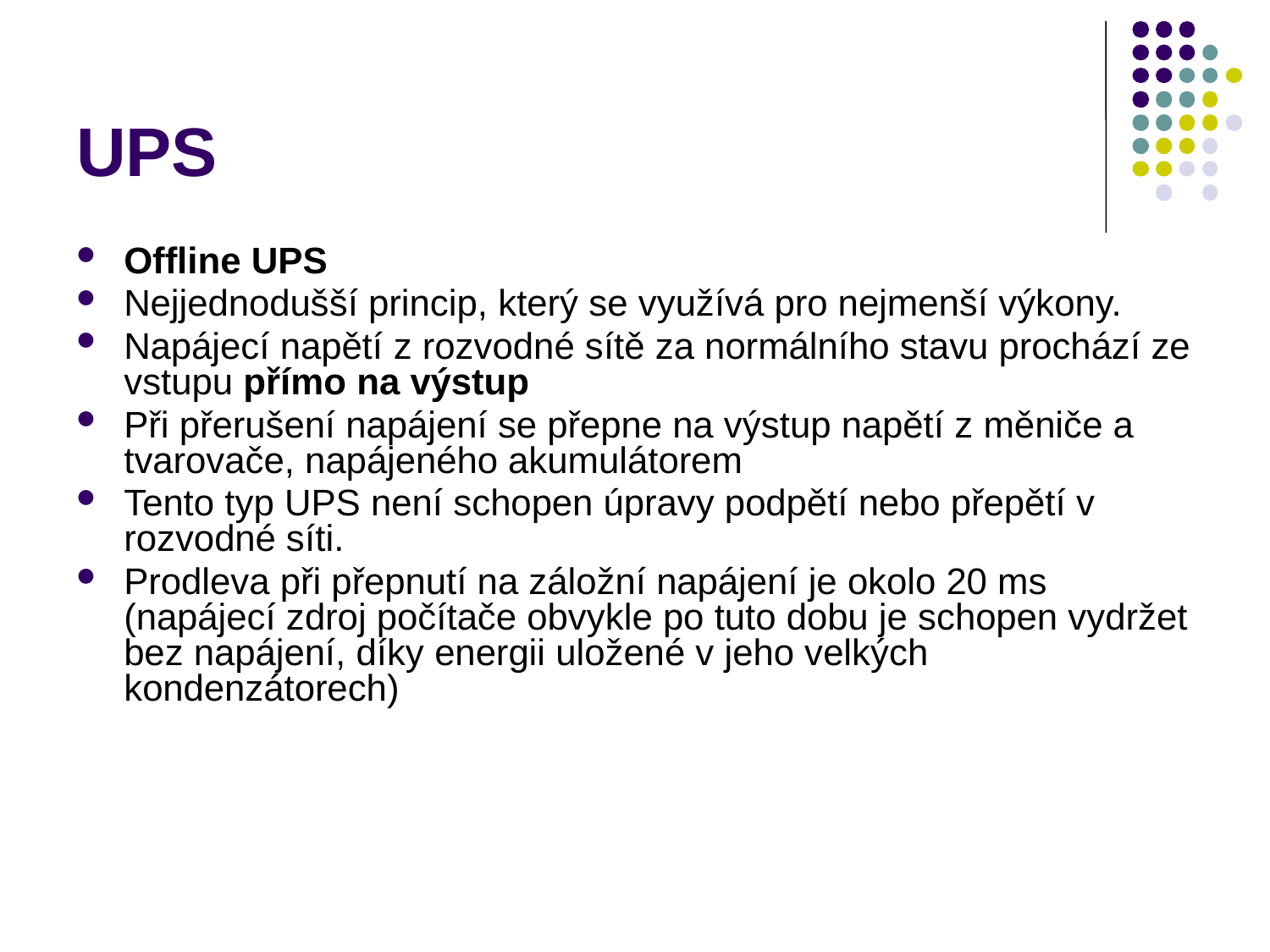

# UPS
Offline UPS
Nejjednodušší princip, který se využívá pro nejmenší výkony.
Napájecí napětí z rozvodné sítě za normálního stavu prochází ze vstupu přímo na výstup
Při přerušení napájení se přepne na výstup napětí z měniče a tvarovače, napájeného akumulátorem
Tento typ UPS není schopen úpravy podpětí nebo přepětí v rozvodné síti.
Prodleva při přepnutí na záložní napájení je okolo 20 ms (napájecí zdroj počítače obvykle po tuto dobu je schopen vydržet bez napájení, díky energii uložené v jeho velkých kondenzátorech)